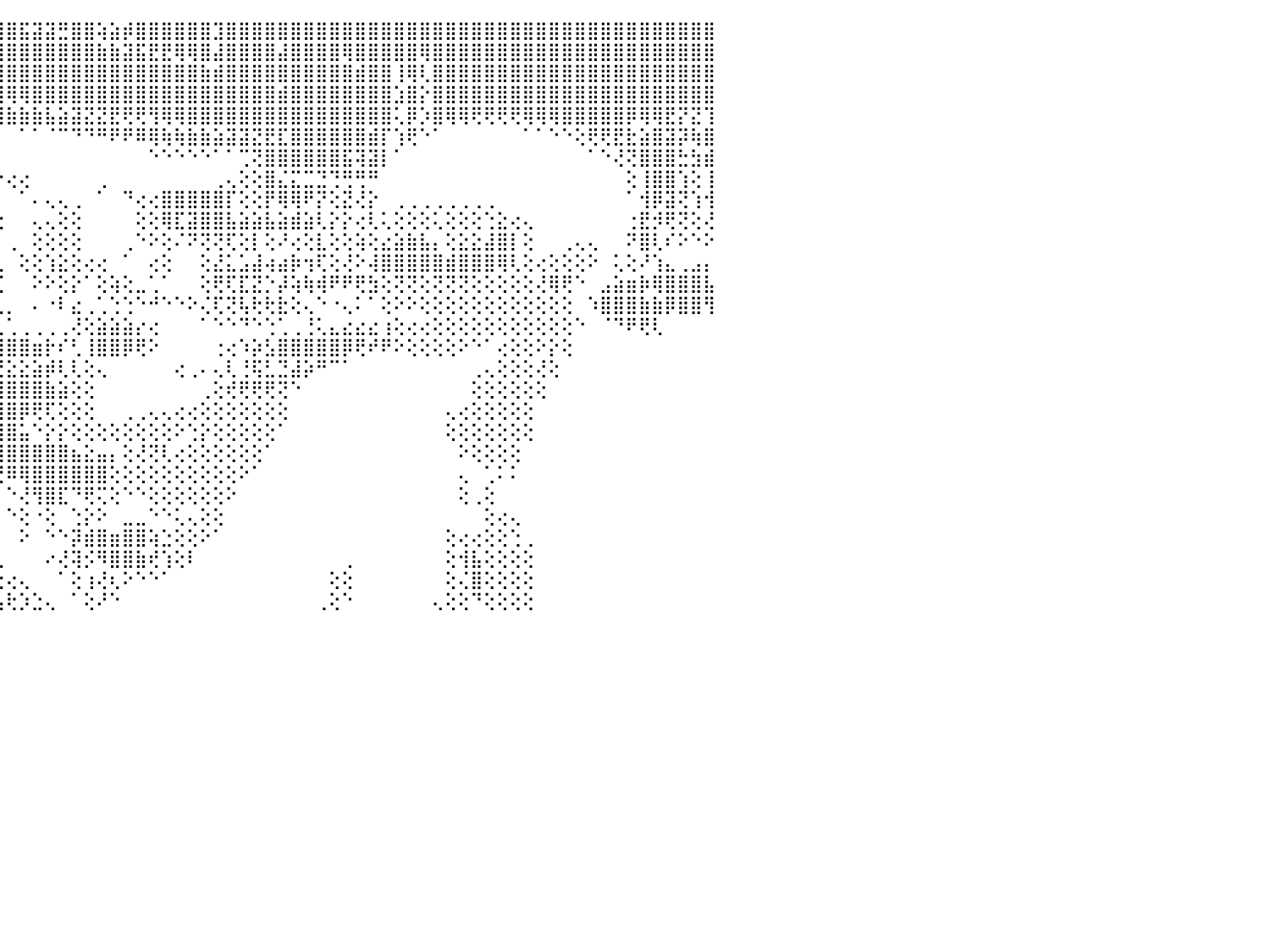

⠀⠀⠀⠀⠀⠀⠀⠀⠀⠀⠀⠀⠀⠀⠀⠀⢄⢀⢄⢄⣰⣴⣾⣿⣿⣿⣿⣿⣿⣿⡇⢕⢏⢹⣿⣿⣿⣿⣿⣿⣿⣿⣿⣿⣿⣿⣯⣽⣽⣛⣿⣿⢵⣵⡾⣿⣿⣿⣿⣿⣿⣹⣿⣿⣿⣿⣿⣿⣿⣿⣿⣿⣿⣿⣿⣿⣿⣿⣿⣿⣿⣿⣿⣿⣿⣿⣿⣿⣿⣿⣿⣿⣿⣿⣿⣿⣿⣿⣿⣿⠀
⠀⠀⠀⠀⠀⠀⠀⠀⠀⠀⠀⠀⠀⠀⠀⢀⢕⢕⢕⢕⢸⣿⡿⢿⢯⢿⣿⣿⣿⣿⡇⢕⡇⢸⣿⣿⣿⣿⣿⣿⣿⣿⣿⣿⣿⣿⣿⣿⣿⣿⣿⣿⣷⣷⣽⣯⣟⣟⢿⢿⣿⣼⣿⣿⣿⣿⣼⣿⣿⣿⣿⢿⣿⣿⣿⣿⣿⢿⣿⣿⣿⣿⣿⣿⣿⣿⣿⣿⣿⣿⣿⣿⣿⣿⣿⣿⣿⣿⣿⣿⠀
⠀⠀⠀⠀⠀⠀⠀⠀⠀⠀⠀⠀⠀⠀⢕⢕⢕⢕⢕⢕⢕⢕⢕⣷⣷⣶⣴⣵⣅⣌⡕⢕⢇⢝⢿⢿⢿⢿⣿⣿⣿⣿⣿⣿⣿⣿⣿⣿⣿⣿⣿⣿⣿⣿⣿⣿⣿⣿⣿⣿⣷⣾⣿⣿⣿⣿⣿⣿⣿⣿⣿⣿⣾⣿⣿⢸⢿⢇⣿⣿⣿⣿⣿⣿⣿⣿⣿⣿⣿⣿⣿⣿⣿⣿⣿⣿⣿⣿⣿⣿⠀
⠀⠀⠀⠀⢀⡀⢔⠔⢄⢄⢀⠀⠀⢄⢅⢕⢕⢑⢑⢑⠕⠜⠣⢏⢹⣿⣿⡿⠿⢿⢇⢕⢱⢕⣿⣷⣷⣴⣵⣝⣝⣝⡟⢟⢻⢿⢿⣿⣿⣿⣿⣿⣿⣿⣿⣿⣿⣿⣿⣿⣿⣿⣿⣿⣿⣿⣾⣿⣿⣿⣿⣿⣿⣿⣿⣱⣿⡕⣿⣿⣿⣿⣿⣿⣿⣿⣿⣿⣿⣿⣿⣿⣿⣿⣿⣿⣿⣿⣿⣿⠀
⠀⠀⠀⠀⢕⢕⢔⠀⢕⢕⢕⢕⢕⢕⢕⢕⢇⢕⢕⢕⣵⣧⢕⢕⣿⣿⣿⡇⠀⠀⠁⢕⢸⠱⣿⢝⠙⠙⠛⠟⠟⠿⠿⢿⢿⣷⣷⣷⣧⣵⣽⣝⣝⣟⢟⢟⢻⢿⢿⣿⣿⣿⣿⣿⣿⣿⣿⣿⣿⣿⣿⣿⣿⣿⣿⢅⡿⡱⣿⢿⢿⢟⢟⢟⢟⢿⢿⢿⣿⣿⣿⣿⣿⡿⢿⢿⣟⡝⣝⢹⠀
⠀⠀⠀⠀⢕⢕⢕⢔⢕⢕⢕⢕⢕⢕⢕⢕⢕⢜⢕⢕⢝⢿⢕⢕⢝⢿⣿⡇⠀⠀⠀⢕⢸⡕⢽⢕⠀⠀⠀⠀⠀⠀⠀⠀⠀⠀⠁⠁⠈⠉⠙⠙⠛⠟⠟⠿⢿⢷⢷⣷⣷⣵⣽⣽⣝⣟⣏⣿⣿⣿⣿⣿⣿⣾⡏⢱⢟⠑⠁⠀⠀⠀⠀⠀⠀⠁⠁⠑⠑⢕⢟⢟⣟⣗⣵⣿⣽⡽⢷⣿⠀
⠀⠀⠀⠀⢕⢕⢕⢕⢕⢕⢕⢕⢕⢕⢕⢕⢕⢕⢕⢕⢕⢕⢕⢱⣵⣾⣿⣿⠀⢀⣀⡀⢕⢇⡕⠀⢀⠀⠀⠀⠀⠀⠀⠀⠀⠀⠀⠀⠀⠀⠀⠀⠀⠀⠀⠀⠑⠑⠑⠑⠑⠁⠁⢉⢝⣿⣿⣿⣿⣿⣿⣯⢽⣽⡇⠁⠀⠀⠀⠀⠀⠀⠀⠀⠀⠀⠀⠀⠀⠀⠁⠑⢜⢝⣿⣿⣿⣓⣳⣾⠀
⠀⠀⠀⢀⢕⢕⢕⢕⢕⢕⢕⢕⢕⢕⢕⢕⢕⢕⢕⢕⢕⢕⢿⢿⣿⣿⣿⣿⢐⢕⠸⠕⢕⡇⢗⠁⣿⢇⠀⢕⢕⢕⢕⢔⠐⢔⢔⠀⠀⠀⠀⠀⢀⠀⠀⠀⠀⠀⠀⠀⠀⢀⢄⢕⢕⣿⣌⣍⣉⣙⢙⢛⢛⠛⠀⠀⠀⠀⠀⠀⠀⠀⠀⠀⠀⠀⠀⠀⠀⠀⠀⠀⠀⢕⢸⣿⣿⢱⢕⢸⠀
⢀⢀⢔⢕⢕⢕⢕⢕⢕⢕⢕⢕⢕⢕⢕⢕⢕⢕⢕⢕⢕⢕⢱⢾⣿⣿⣿⣿⢕⢕⢕⢔⢕⢗⣗⢔⢄⢄⠀⢕⢔⢄⢄⢄⠀⠀⠁⠄⢄⢄⢀⠀⠁⠀⠙⢔⢔⣿⣿⣿⣿⣿⡏⢕⢕⡟⢿⢿⠟⡝⢕⣝⢜⡕⠀⢀⢀⢀⢀⢀⢀⢀⢀⠀⠀⠀⠀⠀⠀⠀⠀⠀⠀⠁⢺⡿⣽⢝⢱⢺⠀
⢕⢕⠕⣵⣵⣵⡕⢕⢕⢕⢕⢕⢕⢕⢕⢕⢕⢕⢕⢕⢕⢕⢕⢜⣿⠿⣿⡿⡕⢕⢕⡕⢕⢕⠕⢕⢕⢕⢄⢕⠕⠕⠕⠑⢔⠀⠀⢄⢄⢕⢕⠀⠀⠀⠀⢕⢕⢿⣏⣽⣿⣿⣧⣵⣵⣧⣵⣾⣵⢇⡕⡕⢔⢇⢅⢕⢕⢕⢅⢕⢕⢕⢑⣕⢔⢄⠀⠀⠀⠀⠀⠀⠀⢐⣟⡺⢟⢝⢕⢜⠀
⣷⣷⣾⣿⣿⣿⢇⢕⢕⢕⢕⢕⢕⢄⠁⠕⠕⢕⢕⢕⢕⢕⢕⢕⢻⣾⣿⣷⢕⢕⢸⢇⠁⢜⢄⢕⢕⢕⢕⢕⠀⠀⠀⠀⠁⢀⠀⢕⢕⢕⢕⠀⠀⠀⢀⠑⠕⢕⠌⠝⢝⢝⢏⢕⡇⢕⠜⢔⢕⣇⢕⢕⢵⢕⣔⣵⣷⣧⡄⢕⣕⣕⣼⣿⡇⢕⠀⠀⢀⢄⢄⠀⠀⠝⣿⢇⠎⠕⠑⠕⠀
⢿⣿⣿⣿⣿⢟⢕⢕⢕⢕⢕⢕⢕⢕⢔⢄⢕⢕⢕⠀⠕⢕⢕⢕⢜⣻⣿⣿⢕⢕⢕⢄⢰⢜⢕⢕⢕⢕⢕⢕⢔⠕⠁⢄⢁⠀⢕⢕⢱⣕⢕⢔⢔⠀⠁⠀⢔⢕⠀⠀⢕⣜⣅⣡⣼⢴⣴⡷⢲⢏⢕⢜⠕⢼⣿⣿⣿⣿⣿⣾⣿⣿⣿⢿⢇⢕⢔⢕⢕⢕⠕⠀⢅⢕⠜⢱⣄⢀⣠⡄⠀
⠀⠀⠈⠙⢝⢕⢕⢕⢕⢕⢕⢕⢕⢕⢕⢕⢑⢔⠑⠀⠀⢕⢕⢕⢄⣷⢉⢎⢕⠕⠕⢕⢕⢑⡇⠕⠙⠕⠀⢕⠕⠀⠁⠁⢈⠀⠀⠕⠕⢕⡕⠁⢕⢵⢕⣀⢁⠁⠀⠀⢕⢟⢏⣏⣝⡑⡼⢵⢷⢾⠟⠟⢟⣳⢕⢝⢝⢕⢝⢝⢝⢕⢕⢕⢕⢕⢜⢿⢟⠑⠀⣠⣵⣶⡷⢿⣿⣿⣿⣧⠀
⠀⠀⠀⠀⠀⠁⠕⢕⢕⢕⢕⢕⠑⢕⡁⢁⠁⠀⠀⠀⠀⢕⢕⢕⢱⢪⢔⢕⢀⠀⢀⢔⠀⢨⡇⠀⠐⠅⣥⢡⢔⠀⠀⠁⢀⡀⠀⠄⠐⠇⣔⢀⢁⢑⢑⠑⠚⠑⠑⠕⢌⢏⢝⢧⢗⢗⣗⢕⢄⠑⠐⢄⠅⠁⢕⠕⠕⢕⢕⢕⢕⢕⢕⢕⢕⢕⢕⢕⢕⠀⠱⣿⣿⣿⣷⣷⡿⣿⣿⢻⠀
⠀⠀⠀⠀⠀⠀⠀⠀⠁⠕⢕⡜⢰⠀⠁⠑⠁⠀⠀⠀⠀⠐⢕⢕⠕⠑⠕⠕⢕⢄⠀⠙⢦⡕⢇⠀⠀⠀⠁⠀⢄⢀⢀⠀⢀⢁⢀⢀⢀⢀⢜⢕⣵⣵⣵⡔⢔⠀⠀⠀⠁⠑⠑⠙⠑⢑⢁⢀⢘⢅⣄⣔⣔⣔⢰⢕⢔⢔⢕⢕⢕⢕⢕⢕⢕⢕⢕⢕⢕⠑⠀⠈⠙⠟⢟⢇⠀⠀⠀⠀⠀
⠀⠀⠀⠀⠀⠀⠀⢀⢀⠀⠁⢕⢕⢔⢀⢀⢀⢀⢁⢀⢄⢕⠞⠿⢿⣕⢑⠑⠕⠅⠀⢄⢞⢗⢟⢇⢔⢔⢔⣕⣕⡷⢵⢵⣾⣿⣿⣶⡗⠎⢃⢸⣿⣿⡿⢟⠕⠀⠀⠀⠀⢐⢔⠱⡵⣣⣿⣿⣿⣿⣿⡿⢟⠞⠟⠕⢕⢕⢕⢕⠕⠑⠁⢔⢕⢕⠕⡕⢕⠀⠀⠀⠀⠀⠀⠀⠀⠀⠀⠀⠀
⠀⠀⠀⠀⠀⠀⠀⠕⢄⠀⠀⠀⠑⢕⢕⡕⢕⢕⣕⡕⢕⢕⠀⠐⠒⠁⠉⠁⢁⢁⢅⢔⢕⢕⢕⢕⢚⡿⢿⢟⢗⢗⠇⠝⣝⣕⣕⣵⡾⢇⢇⢕⢄⠀⠀⠀⠀⠀⢔⢀⠄⢄⢇⢘⢯⣃⣙⣼⡵⠛⠉⠁⠀⠀⠀⠀⠀⠀⠀⠀⠀⢀⢄⢕⢕⢕⢜⢕⠀⠀⠀⠀⠀⠀⠀⠀⠀⠀⠀⠀⠀
⠀⠀⠀⠀⠀⠀⠀⠀⠀⠀⠀⢀⢀⢕⢕⢕⢔⢟⢟⢏⢕⢕⢄⢅⢄⢕⢕⢕⢗⢕⣷⣷⢗⢧⢱⣫⣻⣵⣷⣼⣿⣿⣿⣿⣿⣿⣿⣿⣷⣵⢕⢕⠀⠀⠀⠀⠀⠀⠀⠀⢀⢕⢞⢟⢟⢟⢝⠑⠀⠀⠀⠀⠀⠀⠀⠀⠀⠀⠀⠀⠀⢕⢕⢕⢕⢕⢕⠀⠀⠀⠀⠀⠀⠀⠀⠀⠀⠀⠀⠀⠀
⠀⠀⠀⠀⠀⠀⠀⠀⠀⠀⠀⠁⠁⢕⢑⣅⣵⣵⣵⣥⣵⣑⣕⣱⣵⣥⣥⣷⣷⣶⣿⣿⣿⣿⣿⣿⣿⣿⣿⣿⣿⣿⣿⣿⣿⣿⡿⢟⢏⢕⢕⢕⠀⠀⢀⢀⢄⢄⢔⢔⢕⢕⢕⢕⢕⢕⢕⠀⠀⠀⠀⠀⠀⠀⠀⠀⠀⠀⠀⢄⢔⢕⢕⢕⢕⢕⠀⠀⠀⠀⠀⠀⠀⠀⠀⠀⠀⠀⠀⠀⠀
⠀⠀⠀⠀⠀⠀⠀⠀⠀⠀⠀⠀⠀⢕⢝⢟⢟⢻⢿⣿⣿⣿⣿⣿⣿⣿⣿⣿⣿⣿⣿⣿⣿⣿⣿⣿⣿⣿⣿⣿⣿⣿⣿⣿⣿⣿⣥⠑⡕⡕⢕⢕⢕⢕⢕⢕⢕⢕⠕⢑⡕⢕⢕⢕⢕⢕⠁⠀⠀⠀⠀⠀⠀⠀⠀⠀⠀⠀⠀⢕⢕⢕⢕⢕⢕⢕⠀⠀⠀⠀⠀⠀⠀⠀⠀⠀⠀⠀⠀⠀⠀
⠀⠀⠀⠀⠀⠀⠀⠀⠀⠀⠀⠀⠀⠕⠕⠜⢝⢝⢟⢯⣿⣿⣻⣿⣿⣿⣿⣿⣿⣿⣿⣿⣿⣿⣿⣿⣿⣿⣿⣿⣿⣿⣿⣿⣿⣿⣿⣿⣿⣿⣦⣕⣤⡄⢕⢜⢝⢇⢔⢕⢕⢕⢕⢕⢕⠁⠀⠀⠀⠀⠀⠀⠀⠀⠀⠀⠀⠀⠀⠀⠕⢕⢕⢕⢕⠀⠀⠀⠀⠀⠀⠀⠀⠀⠀⠀⠀⠀⠀⠀⠀
⠀⠀⠀⠀⠀⠀⠀⠀⠀⠀⠀⠀⠀⠀⢔⢔⢤⢤⢥⡕⢜⢹⣷⢿⣿⣿⣿⣿⣿⣿⣿⣿⣿⣿⣿⣿⣿⣿⣿⢟⠝⠝⢜⢝⢟⠿⢿⣿⣿⣿⣿⣿⣿⢕⢕⢕⢕⢕⢕⢕⢕⢕⢕⠕⠁⠀⠀⠀⠀⠀⠀⠀⠀⠀⠀⠀⠀⠀⠀⠀⢄⠀⢁⠅⠅⠀⠀⠀⠀⠀⠀⠀⠀⠀⠀⠀⠀⠀⠀⠀⠀
⠀⠀⠀⠀⠀⠀⠀⠀⠀⠀⠀⠀⠀⠀⠀⢅⢅⢑⢑⢕⢝⢻⣿⣿⣿⣿⣿⣿⣿⣿⣿⣿⣿⣿⣿⣿⣿⣿⣿⡕⠀⠀⠀⠀⠀⠑⢜⢻⣿⣏⠙⢟⢍⢕⠑⠑⢕⢕⢕⢕⢕⢕⠕⠀⠀⠀⠀⠀⠀⠀⠀⠀⠀⠀⠀⠀⠀⠀⠀⠀⢕⢀⢕⠀⠀⠀⠀⠀⠀⠀⠀⠀⠀⠀⠀⠀⠀⠀⠀⠀⠀
⠀⠀⠀⠀⠀⠀⠀⠀⠀⠀⠀⠀⠀⠀⠀⠁⠁⠑⢕⢕⢱⣿⣿⣿⣿⣿⣿⣿⣿⣿⣿⣿⣿⣿⣿⣿⣿⣿⡿⡕⢔⠀⠀⠀⠀⠑⢕⠐⢕⠀⢑⡕⠕⠀⣀⣀⠑⠑⢅⢄⢕⢕⠀⠀⠀⠀⠀⠀⠀⠀⠀⠀⠀⠀⠀⠀⠀⠀⠀⠀⠀⠀⢕⢔⢄⠀⠀⠀⠀⠀⠀⠀⠀⠀⠀⠀⠀⠀⠀⠀⠀
⠀⠀⠀⠀⠀⠀⠀⠀⠀⠀⠀⠀⠀⠀⠀⢀⢄⢔⢵⡓⣿⣿⣿⣿⣿⣿⣿⣿⣿⣿⣿⣿⣿⣿⣿⣿⣿⣿⡿⢅⢕⢔⢀⠀⠀⠀⠕⠀⠑⠑⡽⣾⣿⣶⣿⣿⢵⣑⢕⢕⠕⠁⠀⠀⠀⠀⠀⠀⠀⠀⠀⠀⠀⠀⠀⠀⠀⠀⠀⢕⢔⢔⢕⢕⢑⢀⠀⠀⠀⠀⠀⠀⠀⠀⠀⠀⠀⠀⠀⠀⠀
⠀⠀⠀⠀⠀⠀⠀⠀⠀⠀⠀⠀⠀⠀⠀⠕⢕⣵⣨⣼⣿⣿⣿⣿⣿⣿⣿⣿⣿⣿⣿⣿⣿⡿⢟⢝⢝⢕⢕⢕⢕⢕⢕⢄⢀⠀⠀⠀⠔⢜⢽⡪⠻⣿⣿⣷⢞⢱⢕⠇⠀⠀⠀⠀⠀⠀⠀⠀⠀⠀⠀⢀⠀⠀⠀⠀⠀⠀⠀⢕⢺⣧⢕⢕⢕⢕⠀⠀⠀⠀⠀⠀⠀⠀⠀⠀⠀⠀⠀⠀⠀
⠀⠀⠀⠀⠀⠀⠀⠀⠀⠀⠀⠀⠀⠀⠀⠀⠑⣿⣿⣿⣿⣿⠟⠛⢿⣿⣿⣿⢿⢟⢕⢝⢕⢕⢕⢕⢕⢕⢕⢕⢕⢕⢕⢕⢕⢔⢄⠀⠀⠁⢕⢰⢜⢆⠕⠑⠑⠁⠀⠀⠀⠀⠀⠀⠀⠀⠀⠀⠀⠀⢕⢕⠀⠀⠀⠀⠀⠀⠀⢕⢌⣿⢕⢕⢕⢕⠀⠀⠀⠀⠀⠀⠀⠀⠀⠀⠀⠀⠀⠀⠀
⠀⠀⠀⠀⠀⠀⠀⠀⠀⠀⠀⠀⠀⠀⠀⠀⢔⡟⡿⢿⡟⢏⢍⢛⢍⢻⣿⣻⢕⢕⢕⢕⢕⢕⢕⢕⢕⢑⣤⣾⣷⣾⣷⣷⣧⢗⡱⣑⢄⠀⠁⢕⠜⠑⠀⠀⠀⠀⠀⠀⠀⠀⠀⠀⠀⠀⠀⠀⠀⢀⢕⠑⠀⠀⠀⠀⠀⠀⢄⢕⢕⠙⢕⢕⢕⢕⠀⠀⠀⠀⠀⠀⠀⠀⠀⠀⠀⠀⠀⠀⠀
⠀⠀⠀⠀⠀⠀⠀⠀⠀⠀⠀⠀⠀⠀⠀⠀⠀⠀⠀⠀⠀⠀⠀⠀⠀⠀⠀⠀⠀⠀⠀⠀⠀⠀⠀⠀⠀⠀⠀⠀⠀⠀⠀⠀⠀⠀⠀⠀⠀⠀⠀⠀⠀⠀⠀⠀⠀⠀⠀⠀⠀⠀⠀⠀⠀⠀⠀⠀⠀⠀⠀⠀⠀⠀⠀⠀⠀⠀⠀⠀⠀⠀⠀⠀⠀⠀⠀⠀⠀⠀⠀⠀⠀⠀⠀⠀⠀⠀⠀⠀⠀